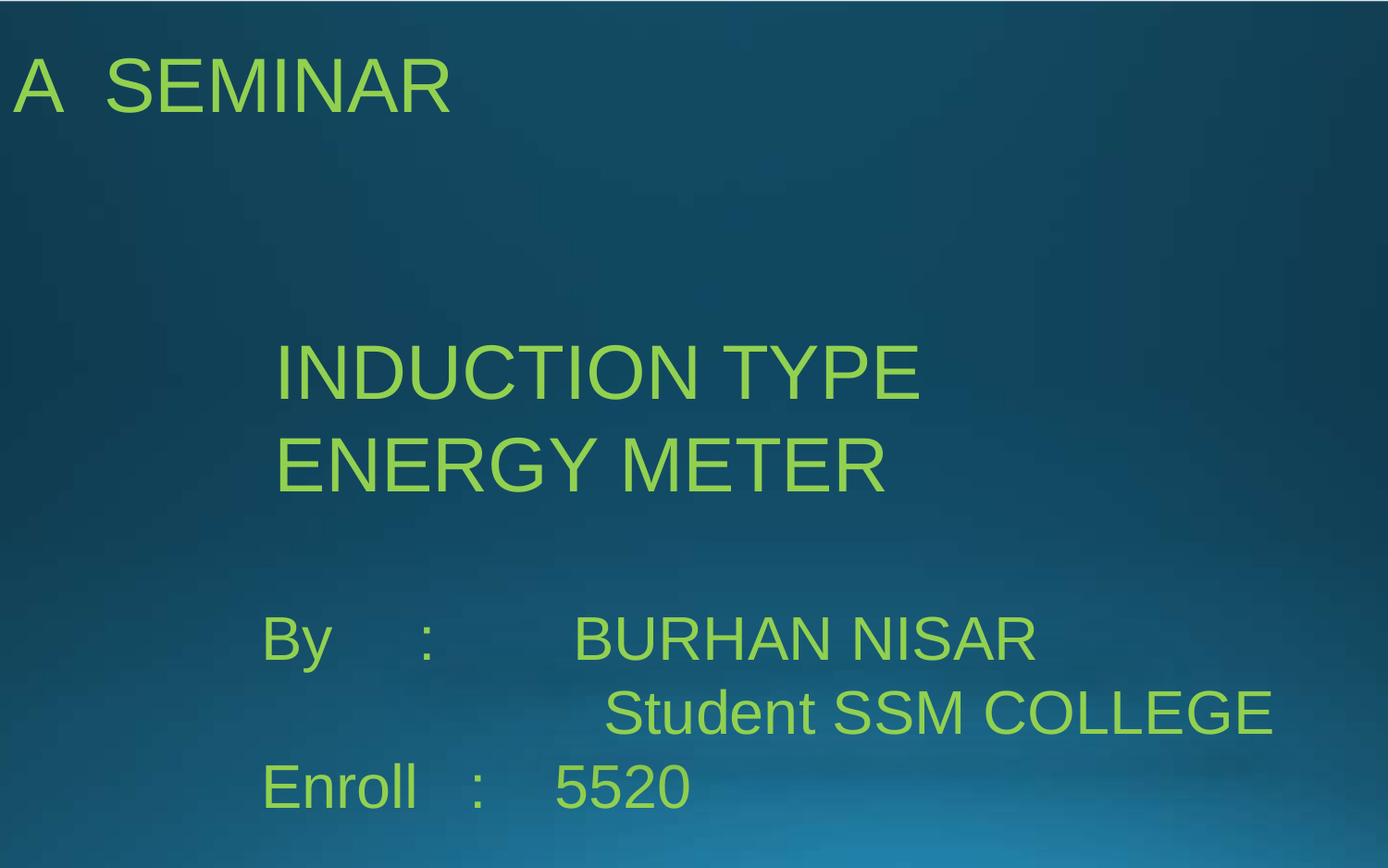

A  SEMINAR
INDUCTION TYPE ENERGY METER
By     :	  BURHAN NISAR
                    Student SSM COLLEGE
Enroll   :    5520